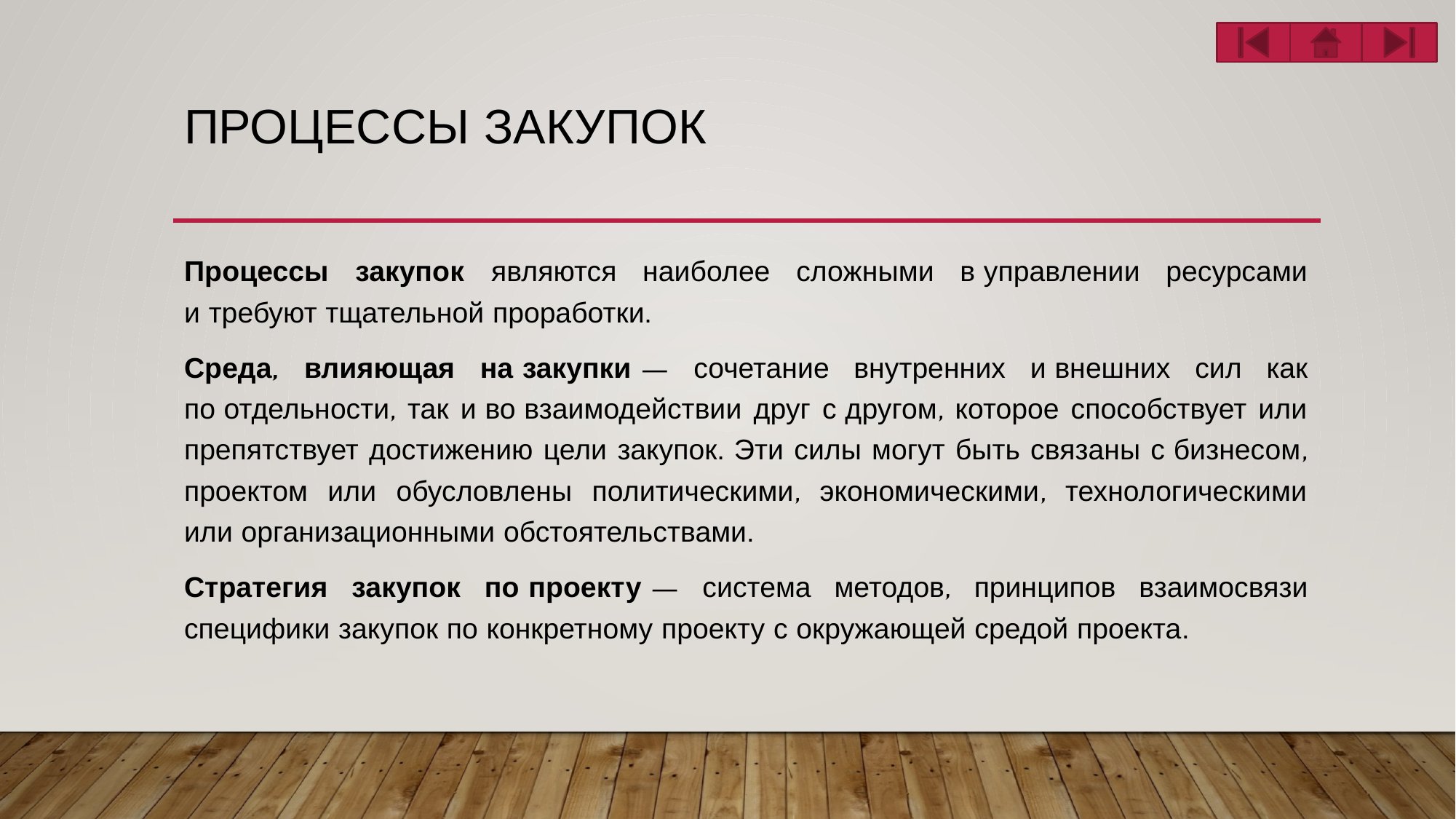

# Процессы закупок
Процессы закупок являются наиболее сложными в управлении ресурсами и требуют тщательной проработки.
Среда, влияющая на закупки — сочетание внутренних и внешних сил как по отдельности, так и во взаимодействии друг с другом, которое способствует или препятствует достижению цели закупок. Эти силы могут быть связаны с бизнесом, проектом или обусловлены политическими, экономическими, технологическими или организационными обстоятельствами.
Стратегия закупок по проекту — система методов, принципов взаимосвязи специфики закупок по конкретному проекту с окружающей средой проекта.